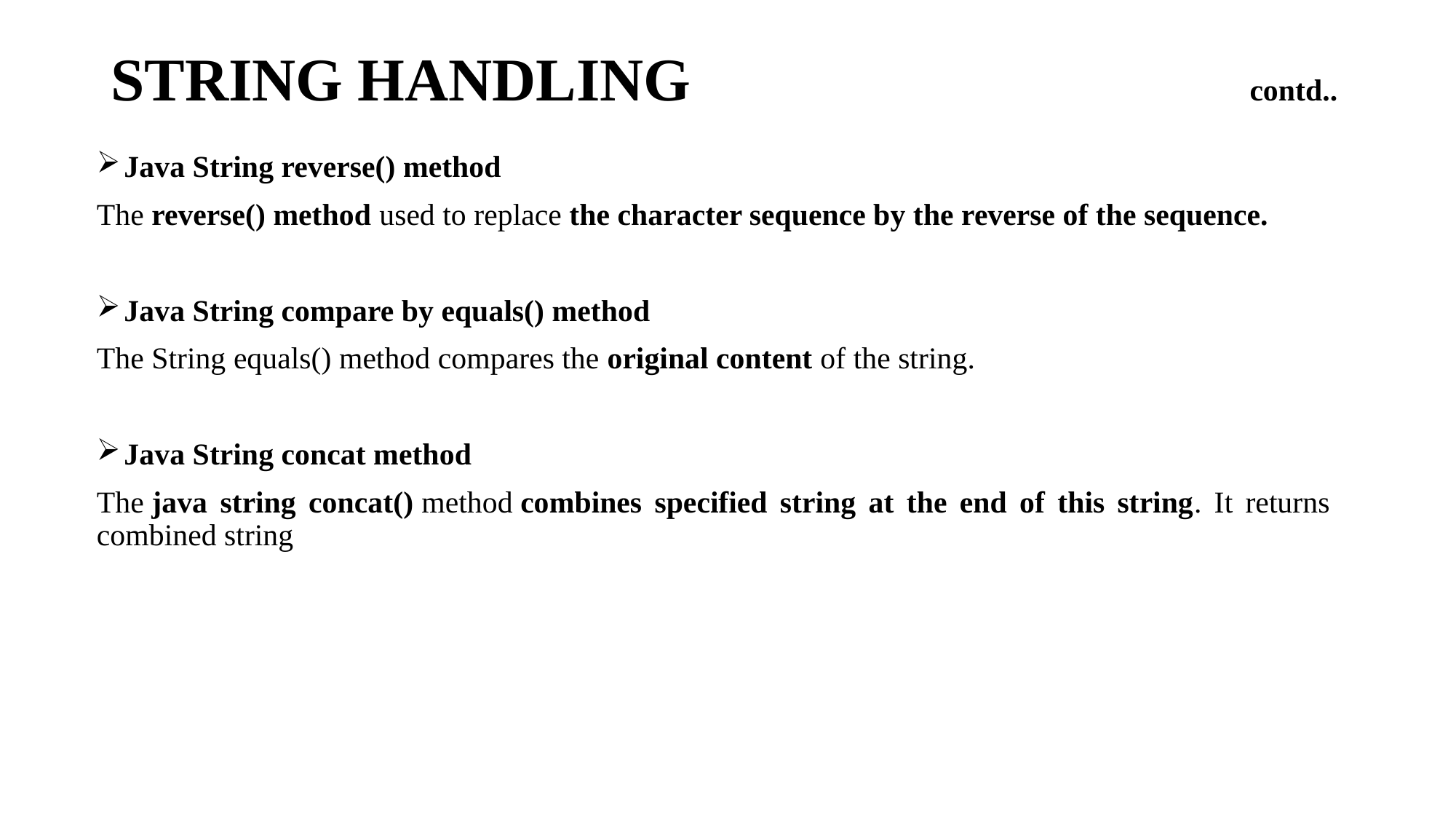

# STRING HANDLING                                     contd..
Java String reverse() method
The reverse() method used to replace the character sequence by the reverse of the sequence.

Java String compare by equals() method
The String equals() method compares the original content of the string.

Java String concat method
The java string concat() method combines specified string at the end of this string. It returns combined string